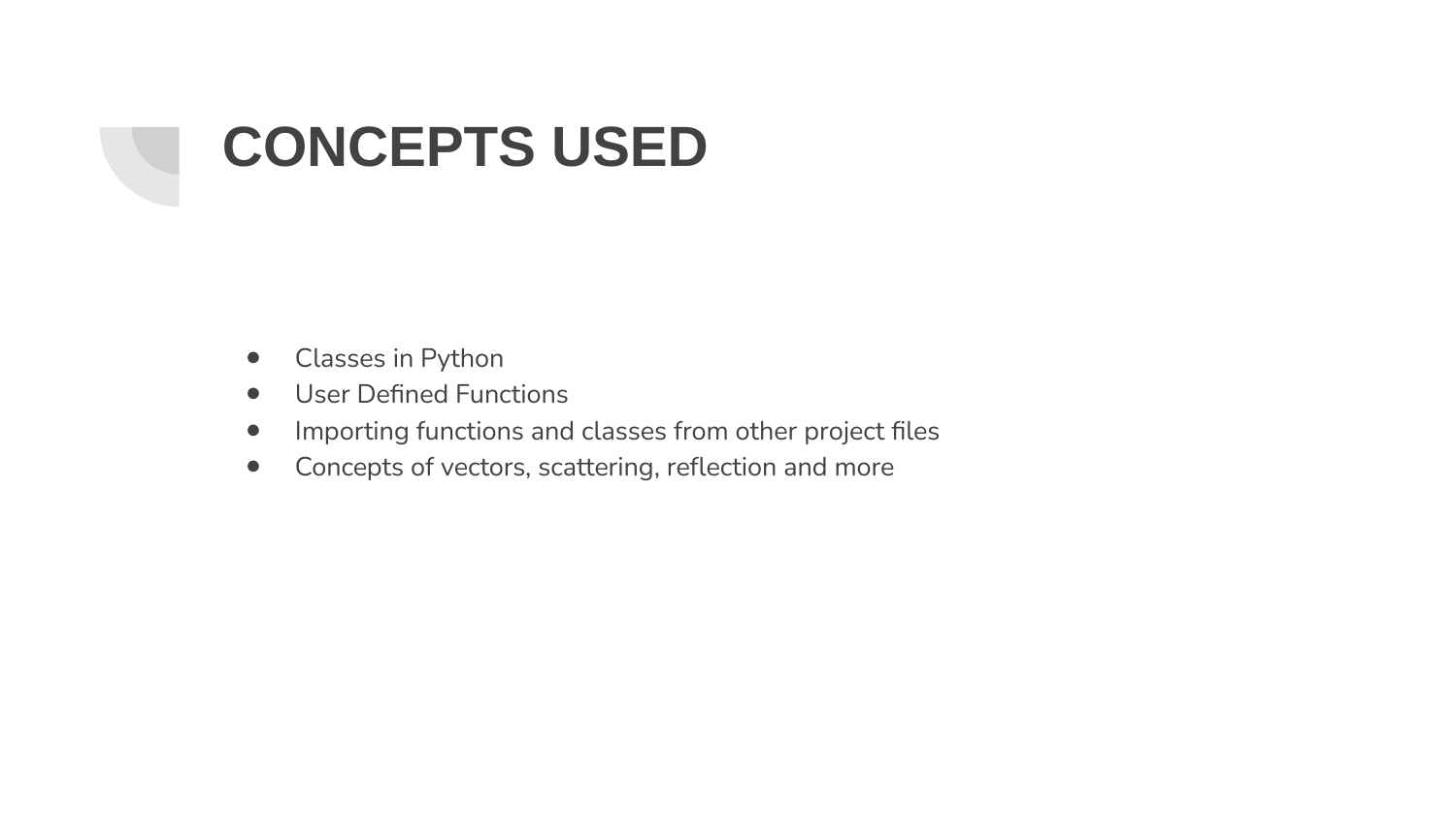

# CONCEPTS USED
Classes in Python
User Defined Functions
Importing functions and classes from other project files
Concepts of vectors, scattering, reflection and more